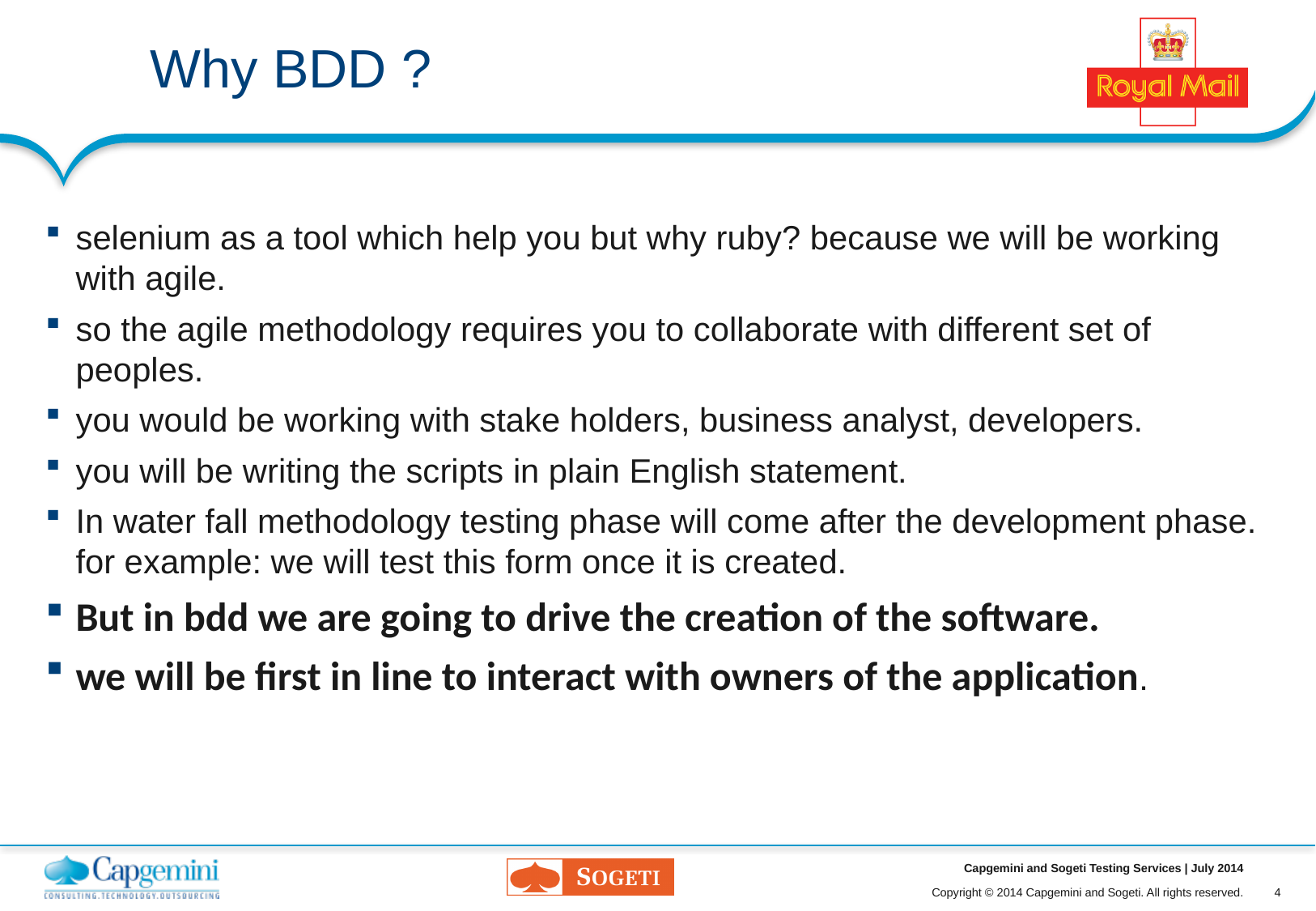

# Why BDD ?
selenium as a tool which help you but why ruby? because we will be working with agile.
so the agile methodology requires you to collaborate with different set of peoples.
you would be working with stake holders, business analyst, developers.
you will be writing the scripts in plain English statement.
In water fall methodology testing phase will come after the development phase. for example: we will test this form once it is created.
But in bdd we are going to drive the creation of the software.
we will be first in line to interact with owners of the application.